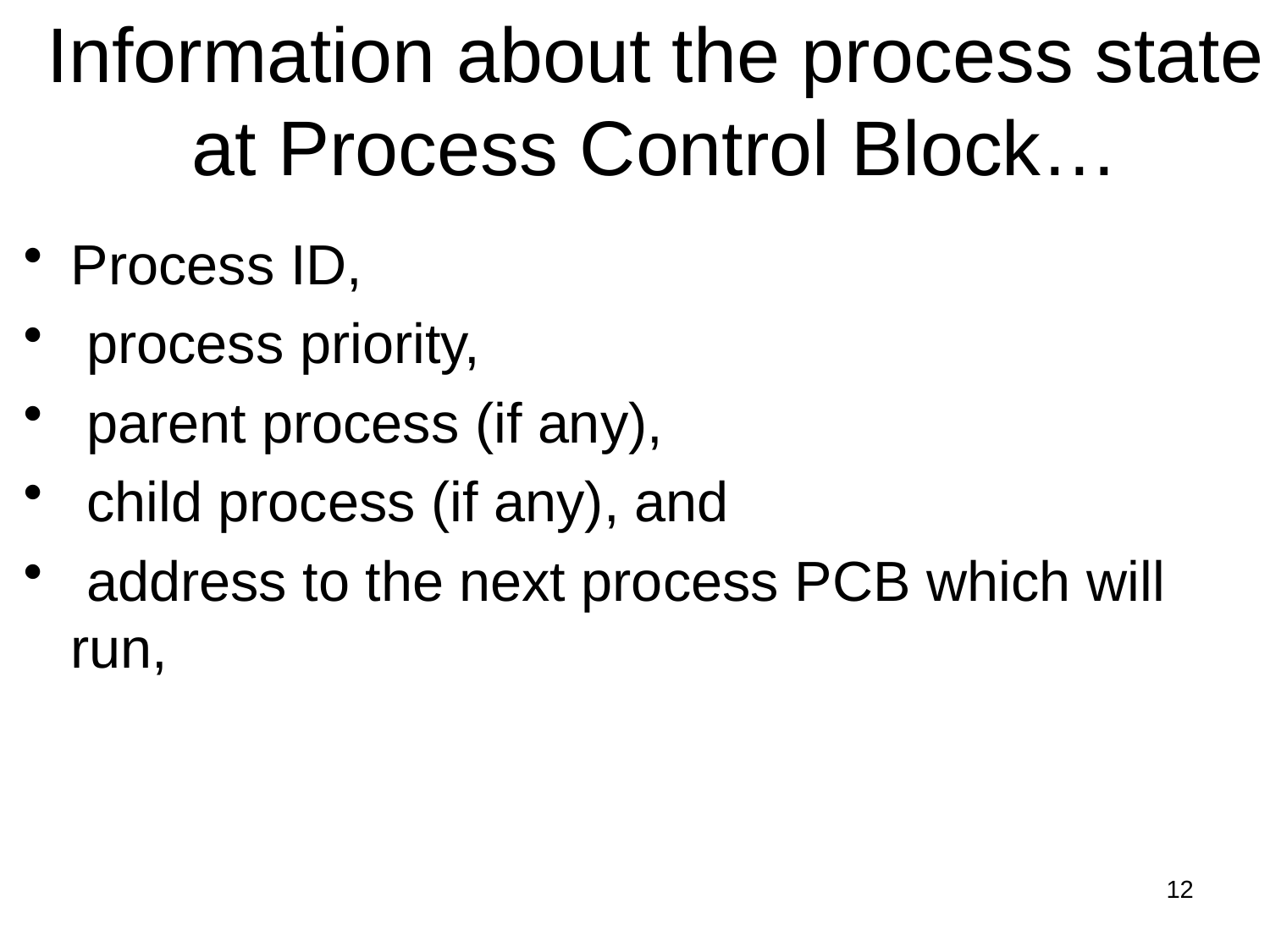

# Information about the process state at Process Control Block…
Process ID,
 process priority,
 parent process (if any),
 child process (if any), and
 address to the next process PCB which will run,
12